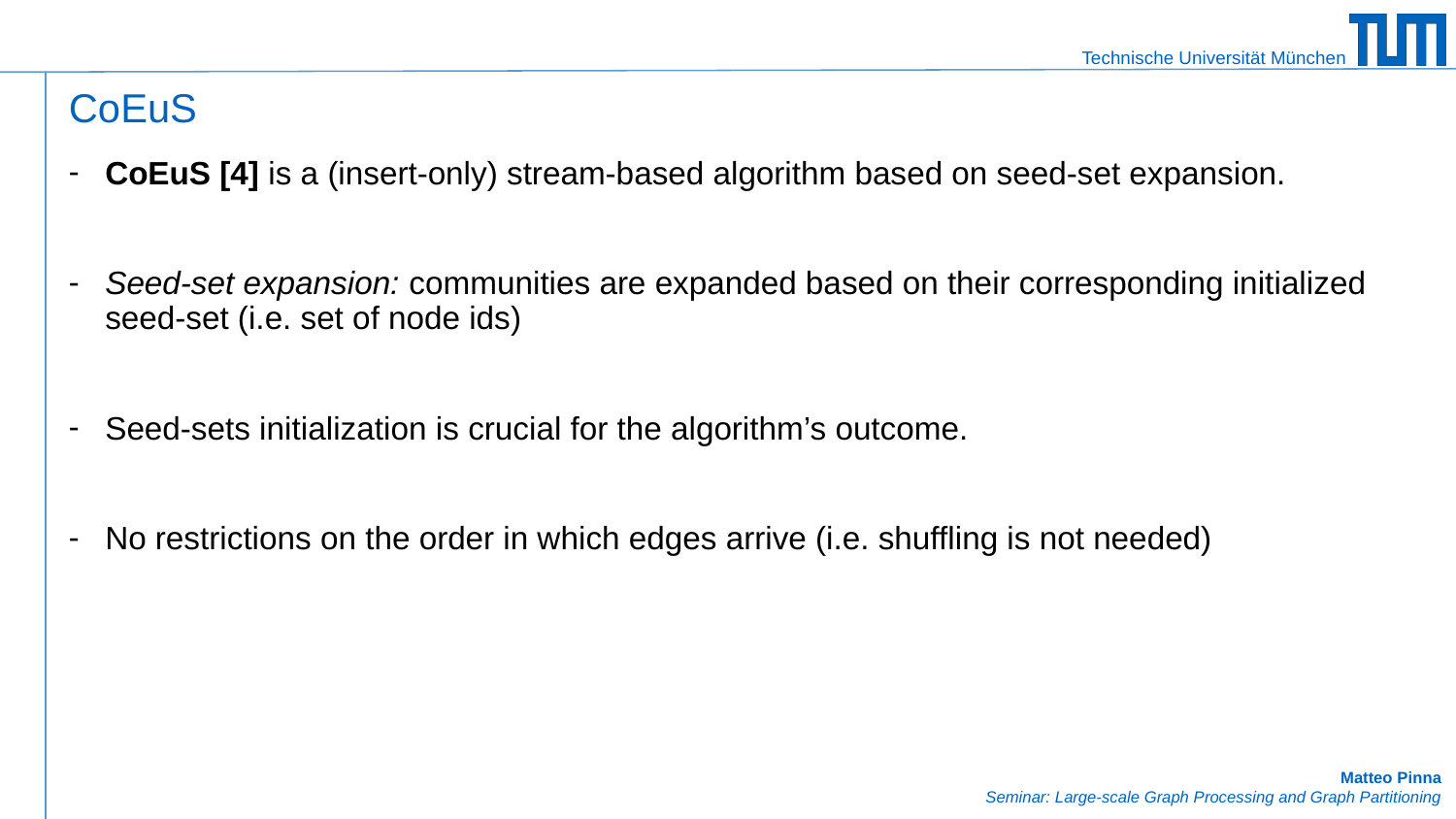

# CoEuS
CoEuS [4] is a (insert-only) stream-based algorithm based on seed-set expansion.

Seed-set expansion: communities are expanded based on their corresponding initialized seed-set (i.e. set of node ids)

Seed-sets initialization is crucial for the algorithm’s outcome.

No restrictions on the order in which edges arrive (i.e. shuffling is not needed)